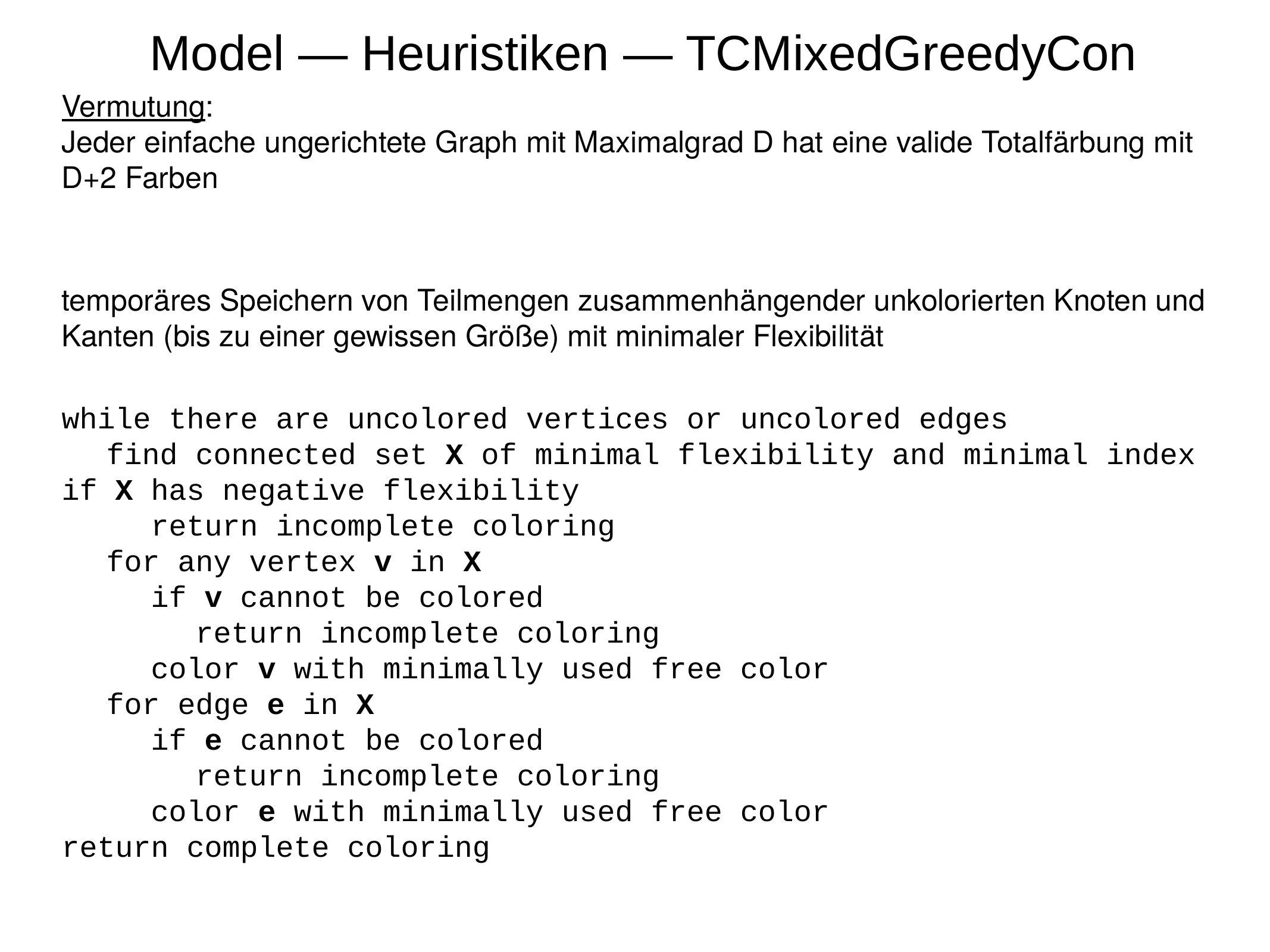

Model — Heuristiken — TCMixedGreedyCon
Vermutung:
Jeder einfache ungerichtete Graph mit Maximalgrad D hat eine valide Totalfärbung mit D+2 Farben
temporäres Speichern von Teilmengen zusammenhängender unkolorierten Knoten und Kanten (bis zu einer gewissen Größe) mit minimaler Flexibilität
while there are uncolored vertices or uncolored edges
find connected set X of minimal flexibility and minimal index
if X has negative flexibility
return incomplete coloring
for any vertex v in X
if v cannot be colored
return incomplete coloring
color v with minimally used free color
for edge e in X
if e cannot be colored
return incomplete coloring
color e with minimally used free color
return complete coloring